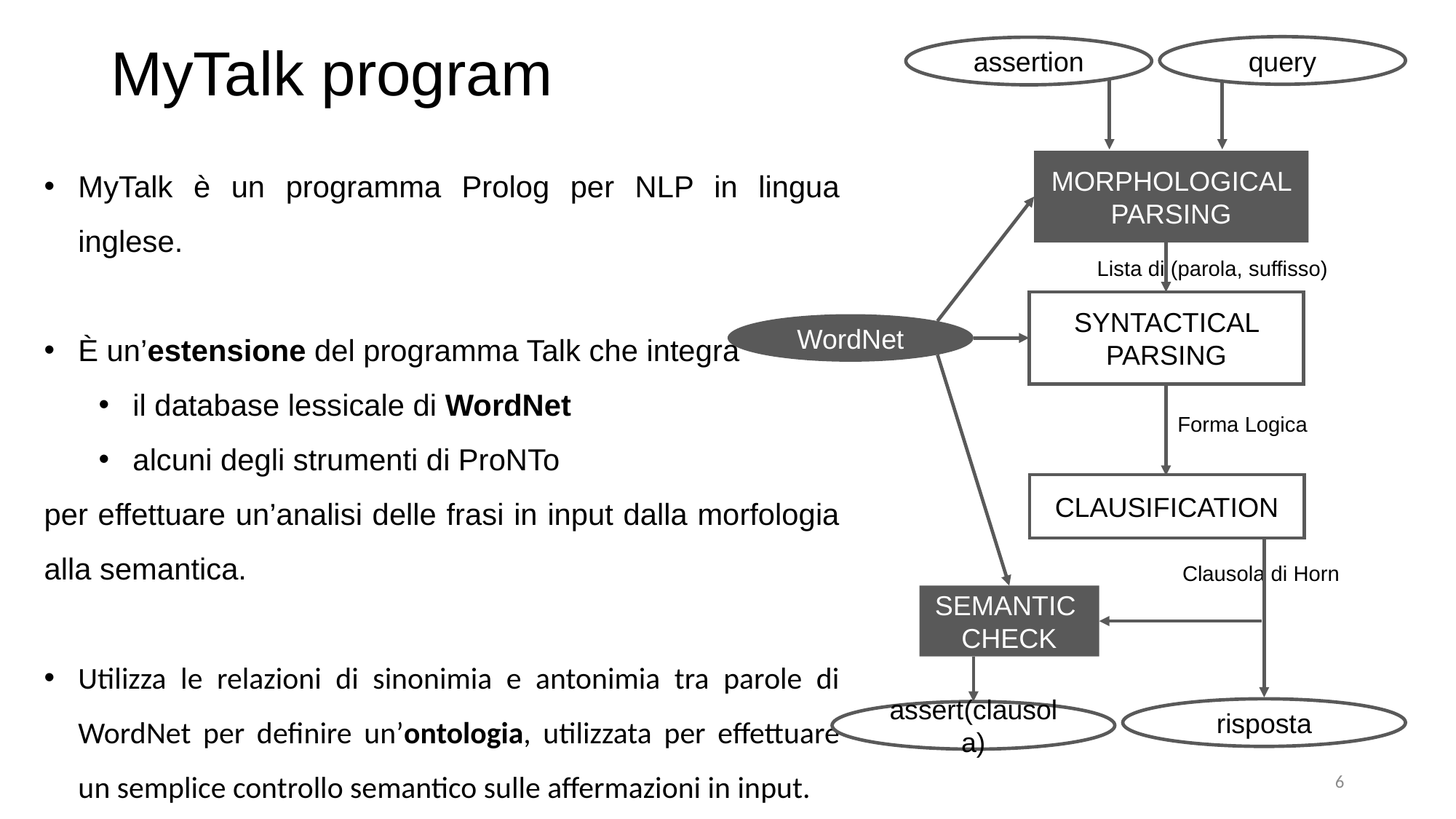

MyTalk program
query
assertion
SYNTACTICAL PARSING
Forma Logica
CLAUSIFICATION
Clausola di Horn
risposta
assert(clausola)
MORPHOLOGICAL PARSING
Lista di (parola, suffisso)
SEMANTIC
CHECK
WordNet
MyTalk è un programma Prolog per NLP in lingua inglese.

È un’estensione del programma Talk che integra
il database lessicale di WordNet
alcuni degli strumenti di ProNTo
per effettuare un’analisi delle frasi in input dalla morfologia alla semantica.

Utilizza le relazioni di sinonimia e antonimia tra parole di WordNet per definire un’ontologia, utilizzata per effettuare un semplice controllo semantico sulle affermazioni in input.

6